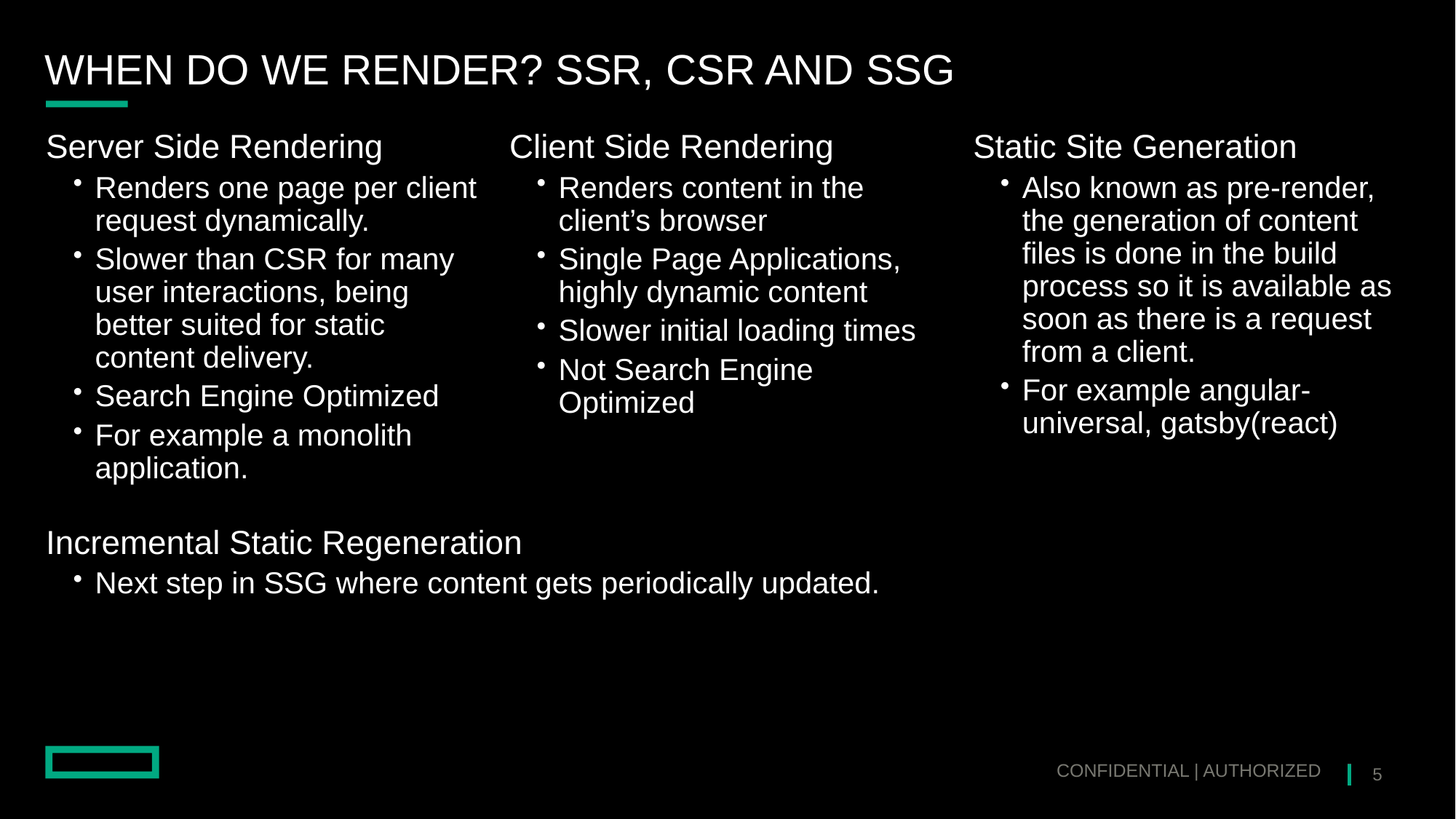

# When do we render? Ssr, csr and ssg
Server Side Rendering
Renders one page per client request dynamically.
Slower than CSR for many user interactions, being better suited for static content delivery.
Search Engine Optimized
For example a monolith application.

Client Side Rendering
Renders content in the client’s browser
Single Page Applications, highly dynamic content
Slower initial loading times
Not Search Engine Optimized
Static Site Generation
Also known as pre-render, the generation of content files is done in the build process so it is available as soon as there is a request from a client.
For example angular-universal, gatsby(react)

Incremental Static Regeneration
Next step in SSG where content gets periodically updated.

CONFIDENTIAL | AUTHORIZED
5